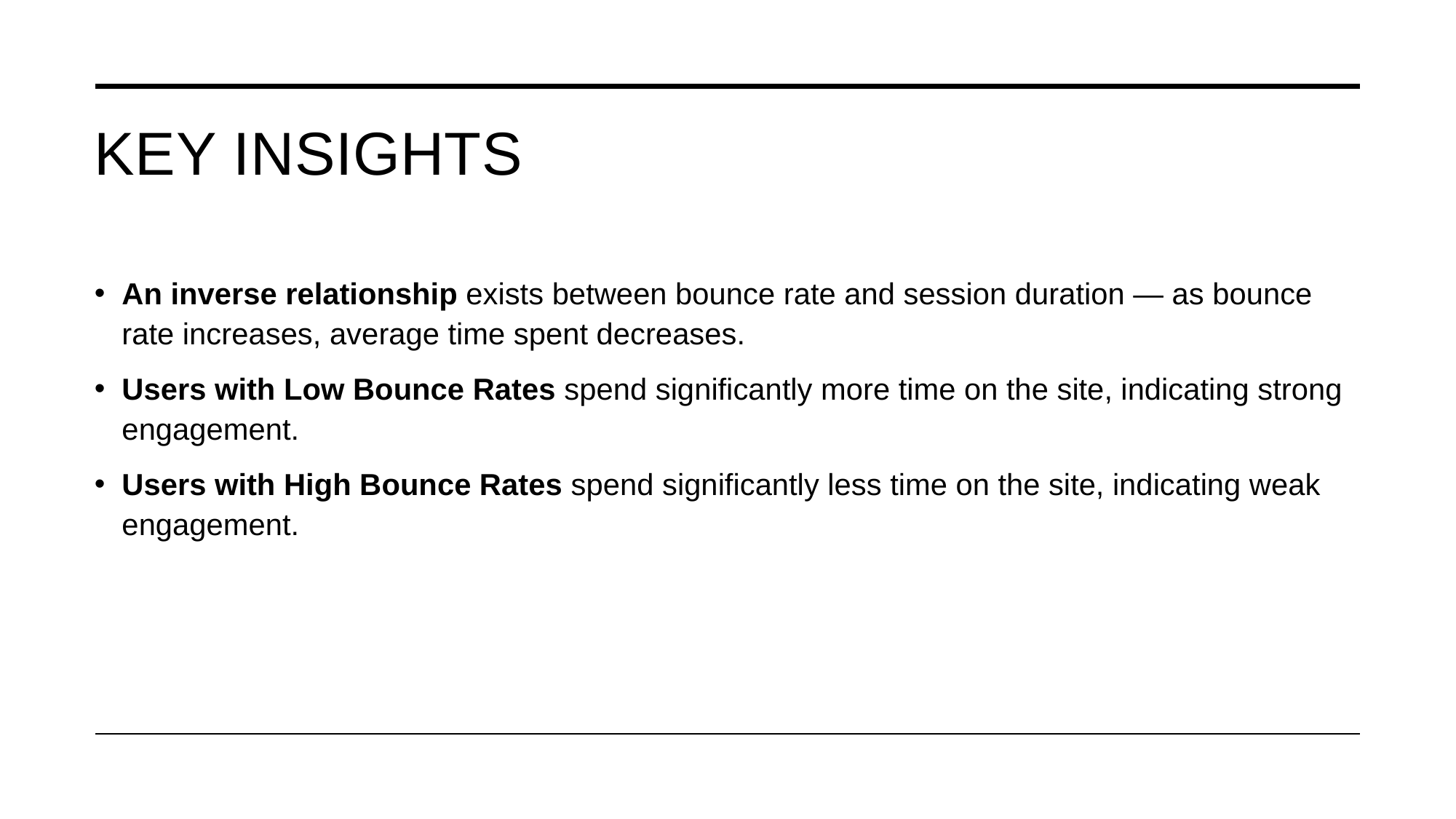

# Key Insights
An inverse relationship exists between bounce rate and session duration — as bounce rate increases, average time spent decreases.
Users with Low Bounce Rates spend significantly more time on the site, indicating strong engagement.
Users with High Bounce Rates spend significantly less time on the site, indicating weak engagement.